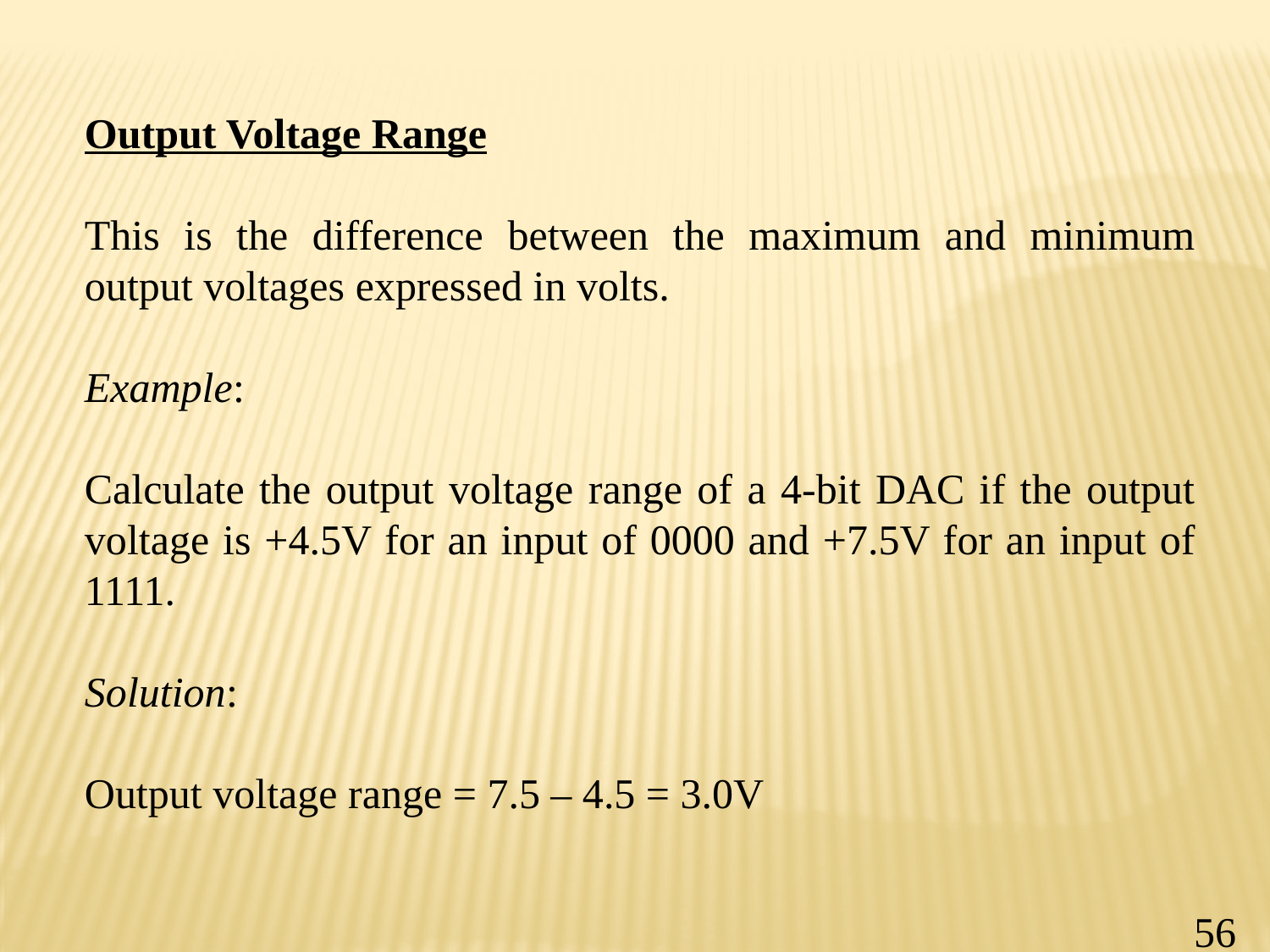

Output Voltage Range

This is the difference between the maximum and minimum output voltages expressed in volts.

Example:

Calculate the output voltage range of a 4-bit DAC if the output voltage is +4.5V for an input of 0000 and +7.5V for an input of 1111.

Solution:

Output voltage range = 7.5 – 4.5 = 3.0V

56